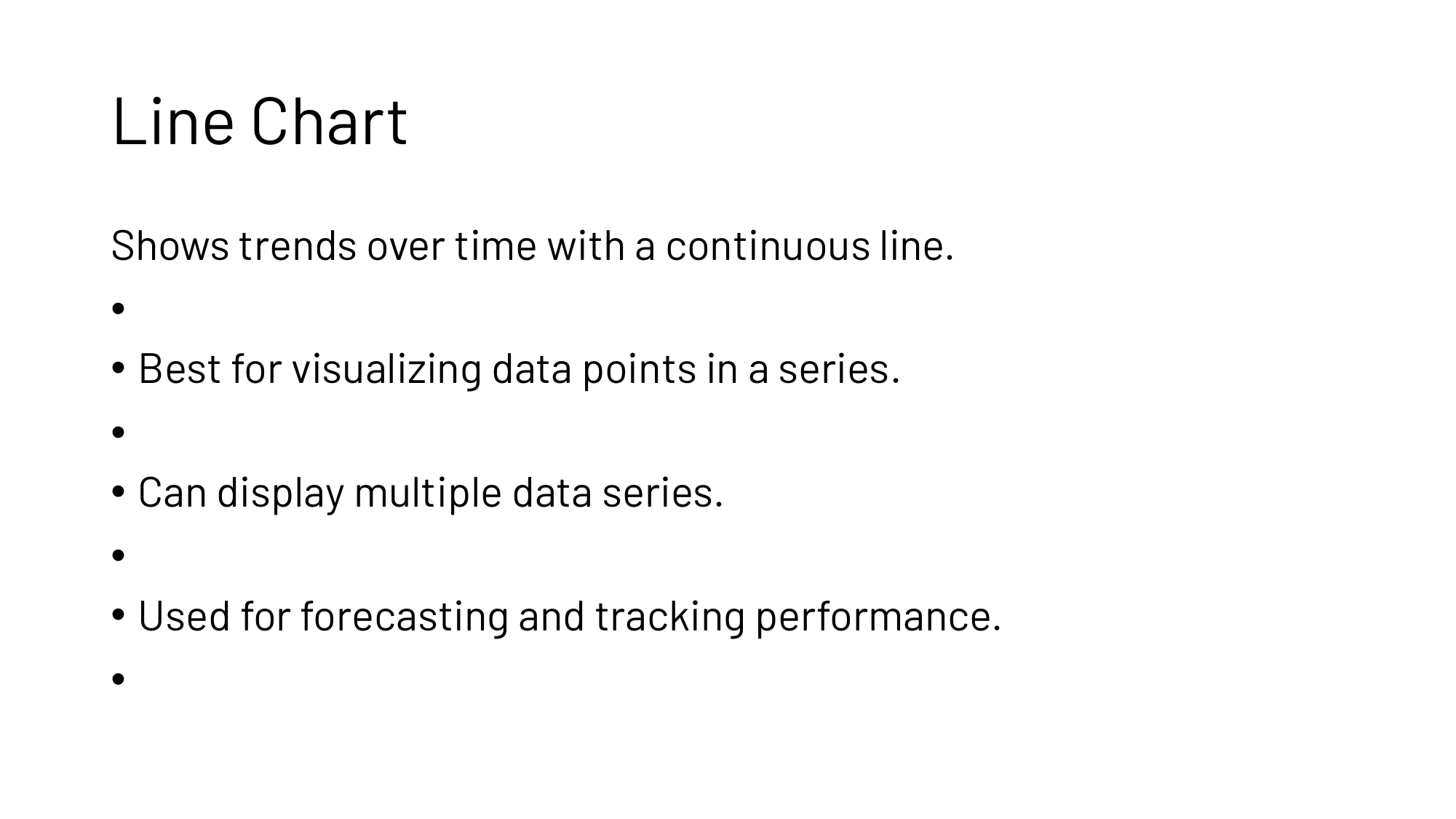

# Line Chart
Shows trends over time with a continuous line.

Best for visualizing data points in a series.

Can display multiple data series.

Used for forecasting and tracking performance.